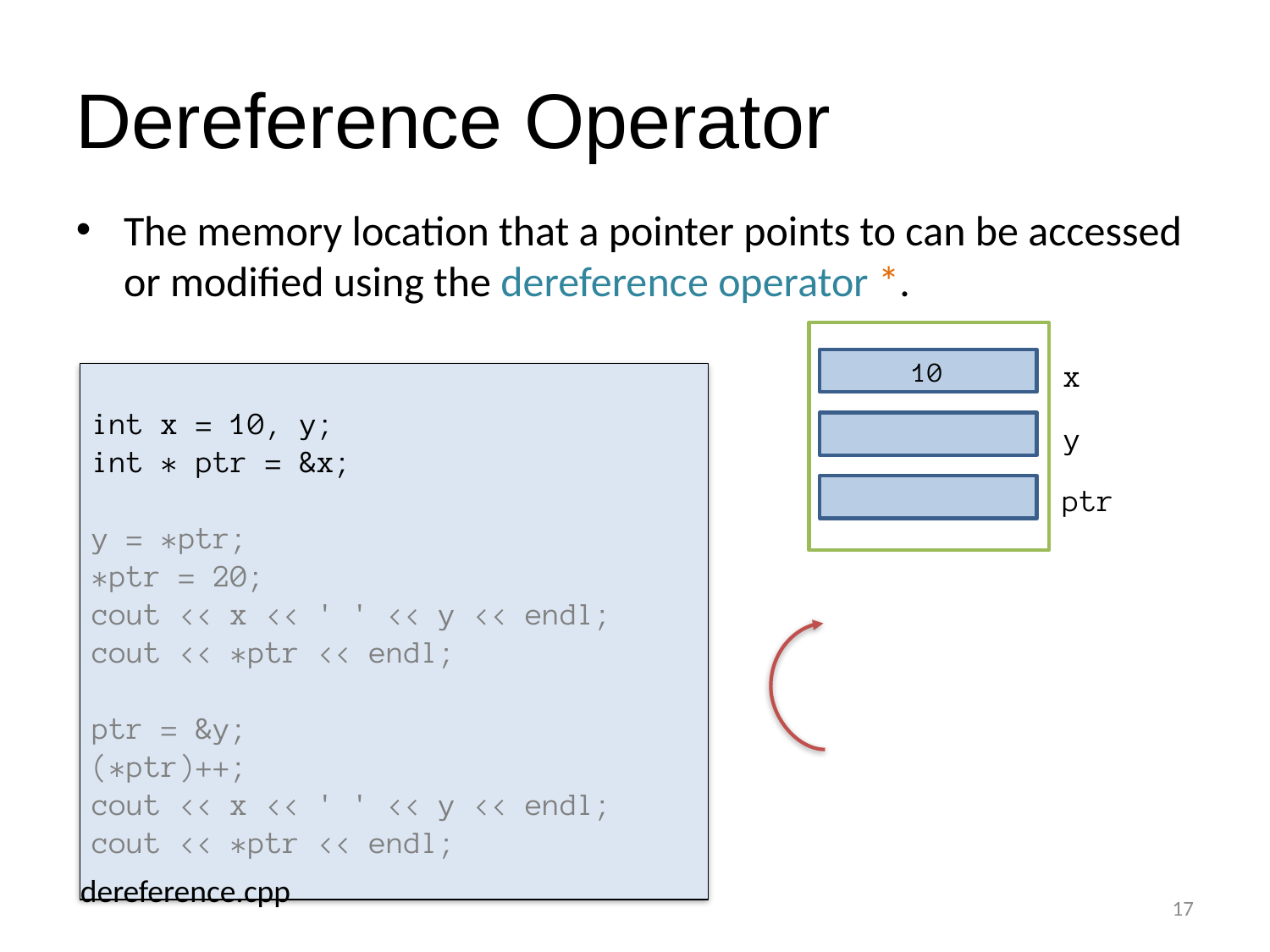

Dereference Operator
The memory location that a pointer points to can be accessed or modified using the dereference operator *.

10
x
int x = 10, y;
int * ptr = &x;

y = *ptr;
*ptr = 20;
cout << x << ' ' << y << endl;
cout << *ptr << endl;

ptr = &y;
(*ptr)++;
cout << x << ' ' << y << endl;
cout << *ptr << endl;
y

ptr

dereference.cpp
17